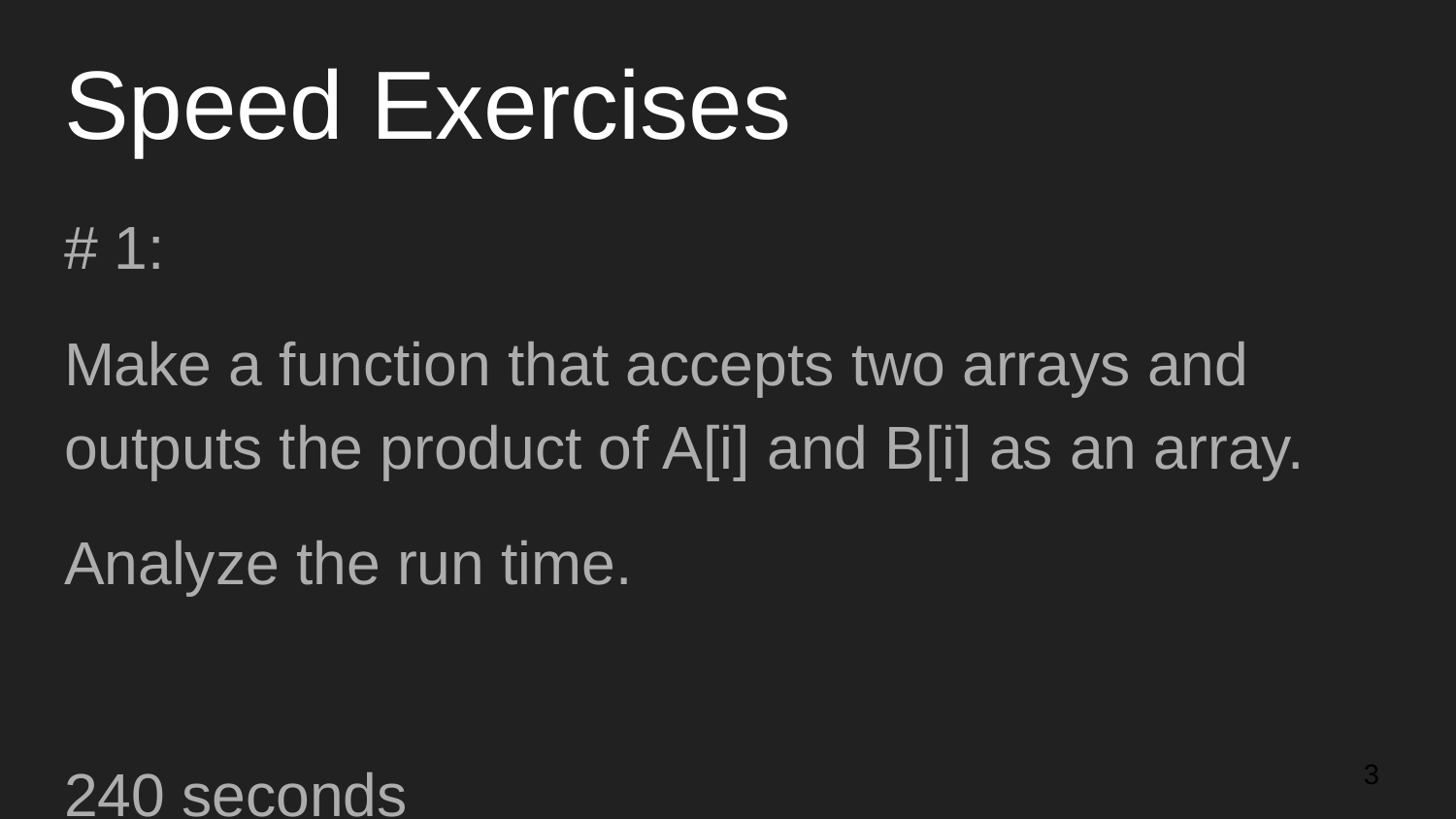

# Speed Exercises
# 1:
Make a function that accepts two arrays and outputs the product of A[i] and B[i] as an array.
Analyze the run time.

240 seconds
3